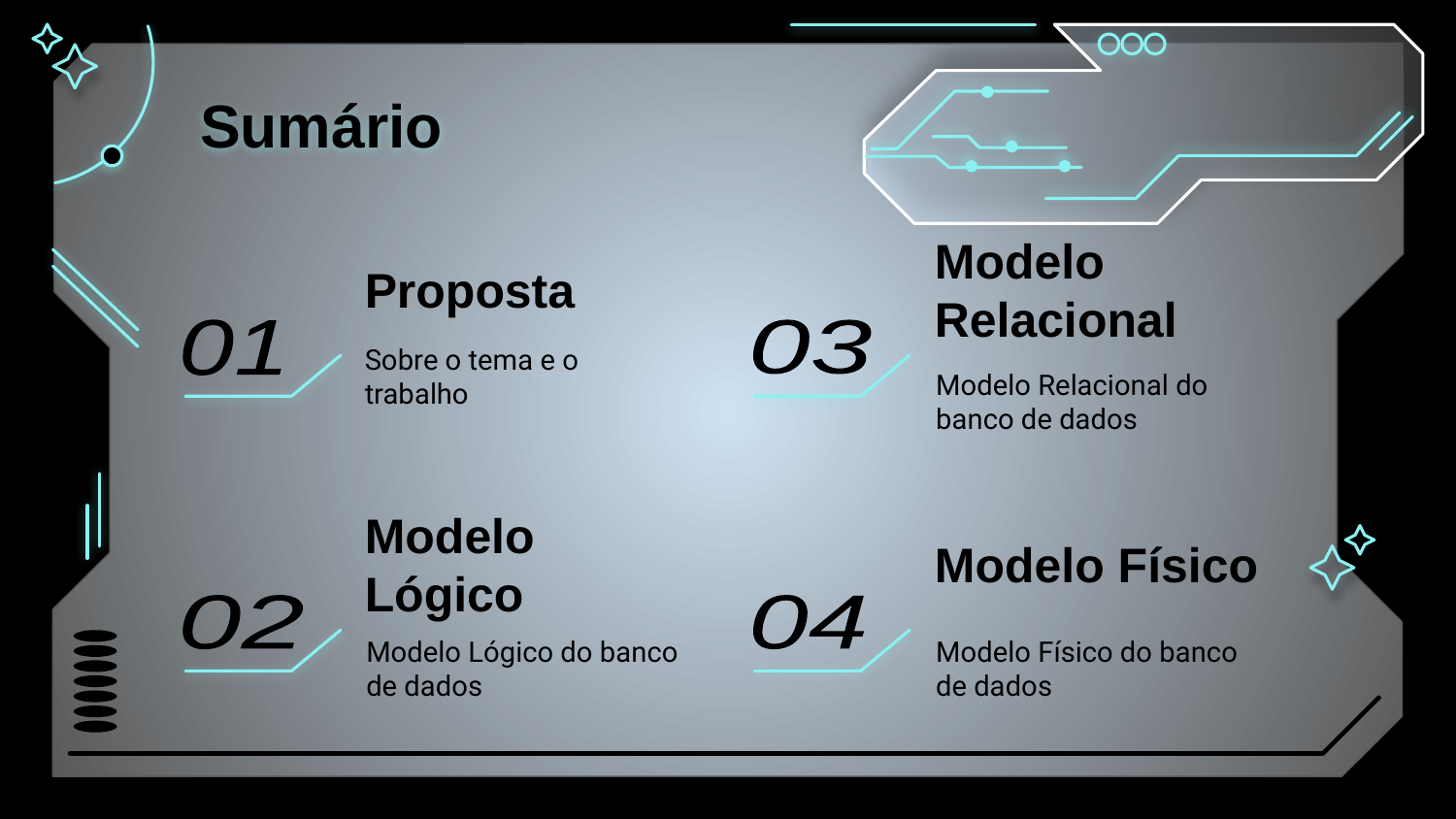

# Sumário
Proposta
Modelo Relacional

01
03
Sobre o tema e o trabalho
Modelo Relacional do banco de dados
Modelo Lógico
Modelo Físico

02
04
Modelo Lógico do banco de dados
Modelo Físico do banco de dados